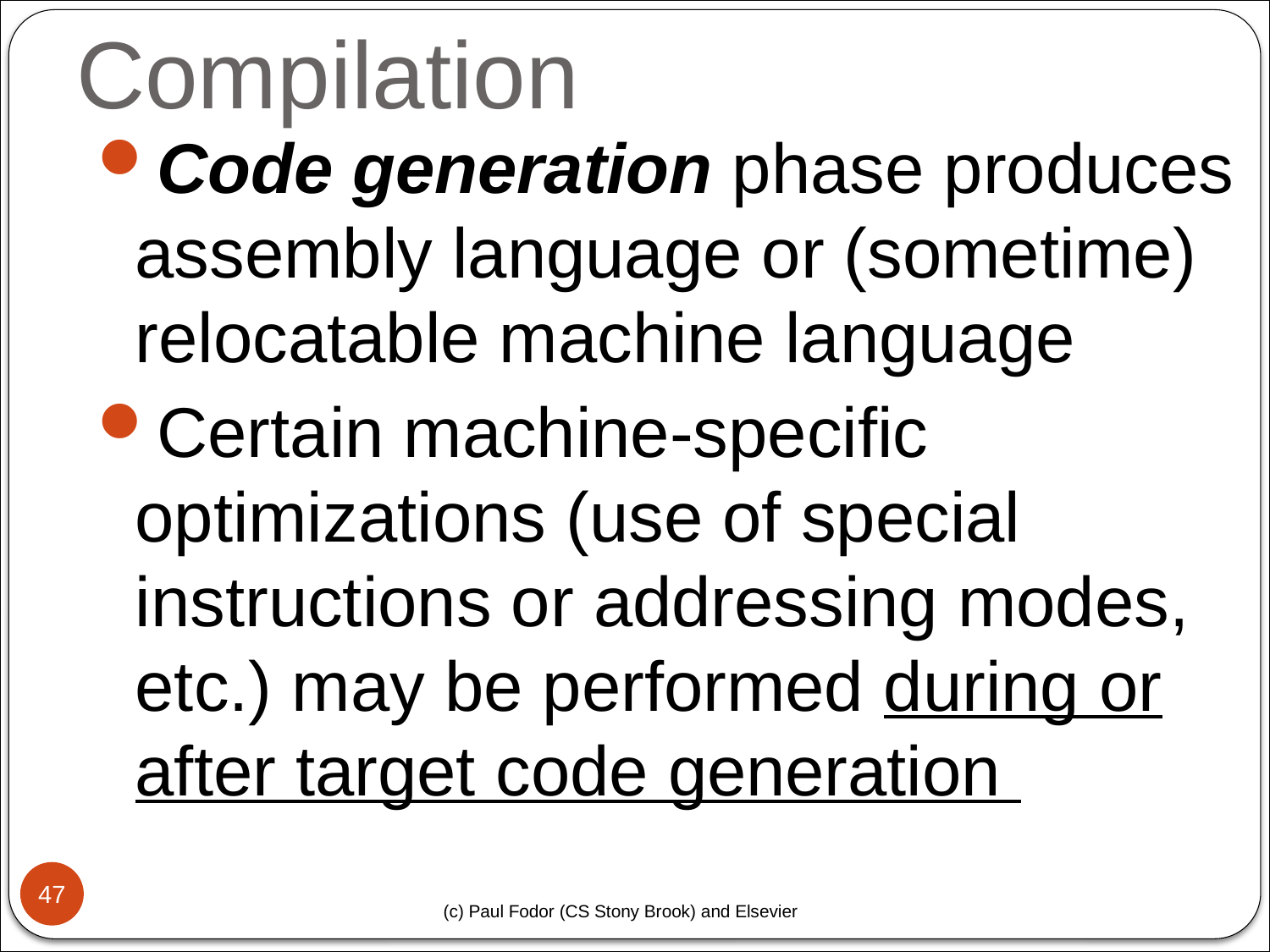

# An Overview of Compilation
Code generation phase produces assembly language or (sometime) relocatable machine language
Certain machine-specific optimizations (use of special instructions or addressing modes, etc.) may be performed during or after target code generation

47